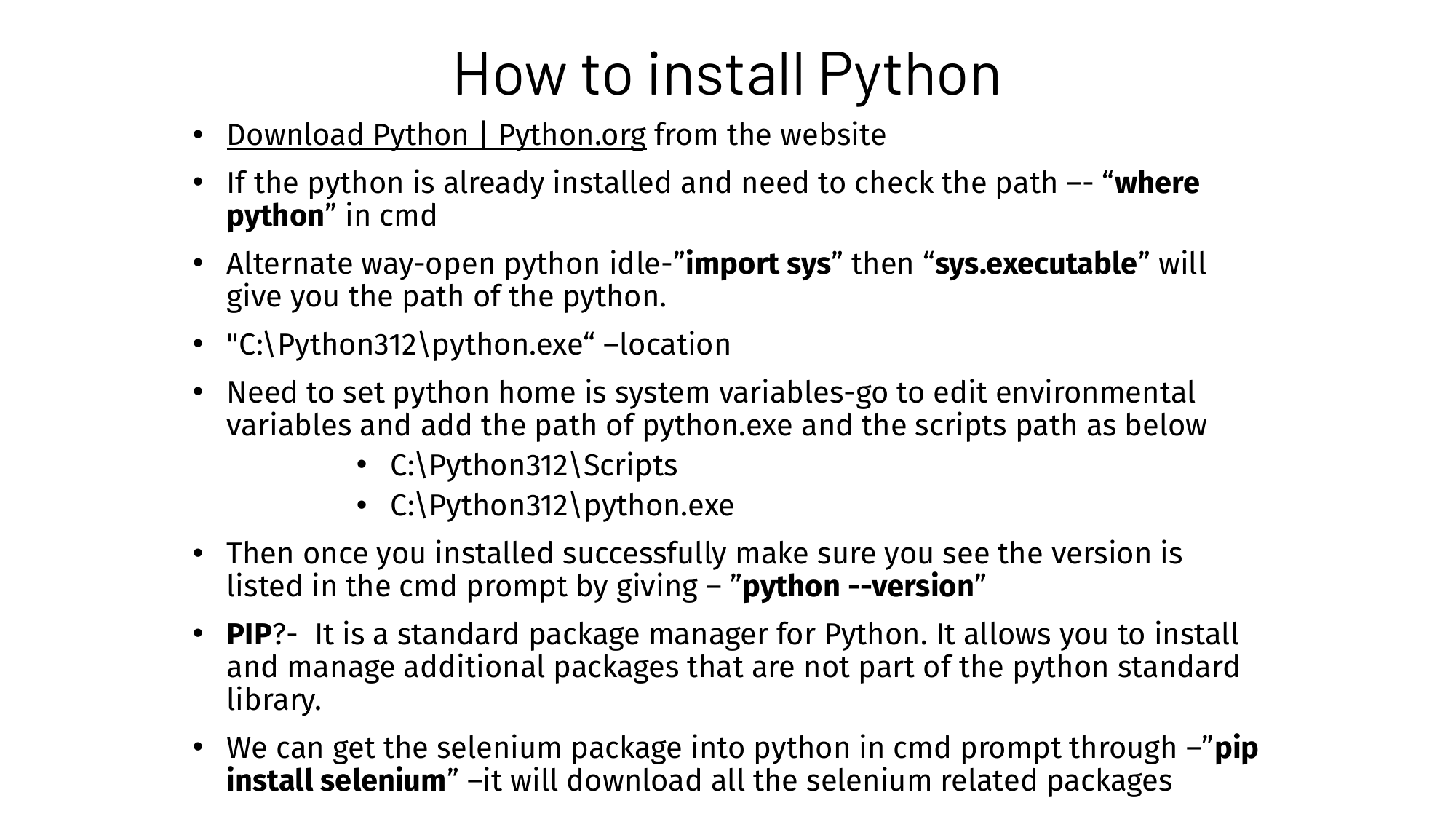

# How to install Python
Download Python | Python.org from the website
If the python is already installed and need to check the path –- “where python” in cmd
Alternate way-open python idle-”import sys” then “sys.executable” will give you the path of the python.
"C:\Python312\python.exe“ –location
Need to set python home is system variables-go to edit environmental variables and add the path of python.exe and the scripts path as below
C:\Python312\Scripts
C:\Python312\python.exe
Then once you installed successfully make sure you see the version is listed in the cmd prompt by giving – ”python --version”
PIP?-  It is a standard package manager for Python. It allows you to install and manage additional packages that are not part of the python standard library.
We can get the selenium package into python in cmd prompt through –”pip install selenium” –it will download all the selenium related packages